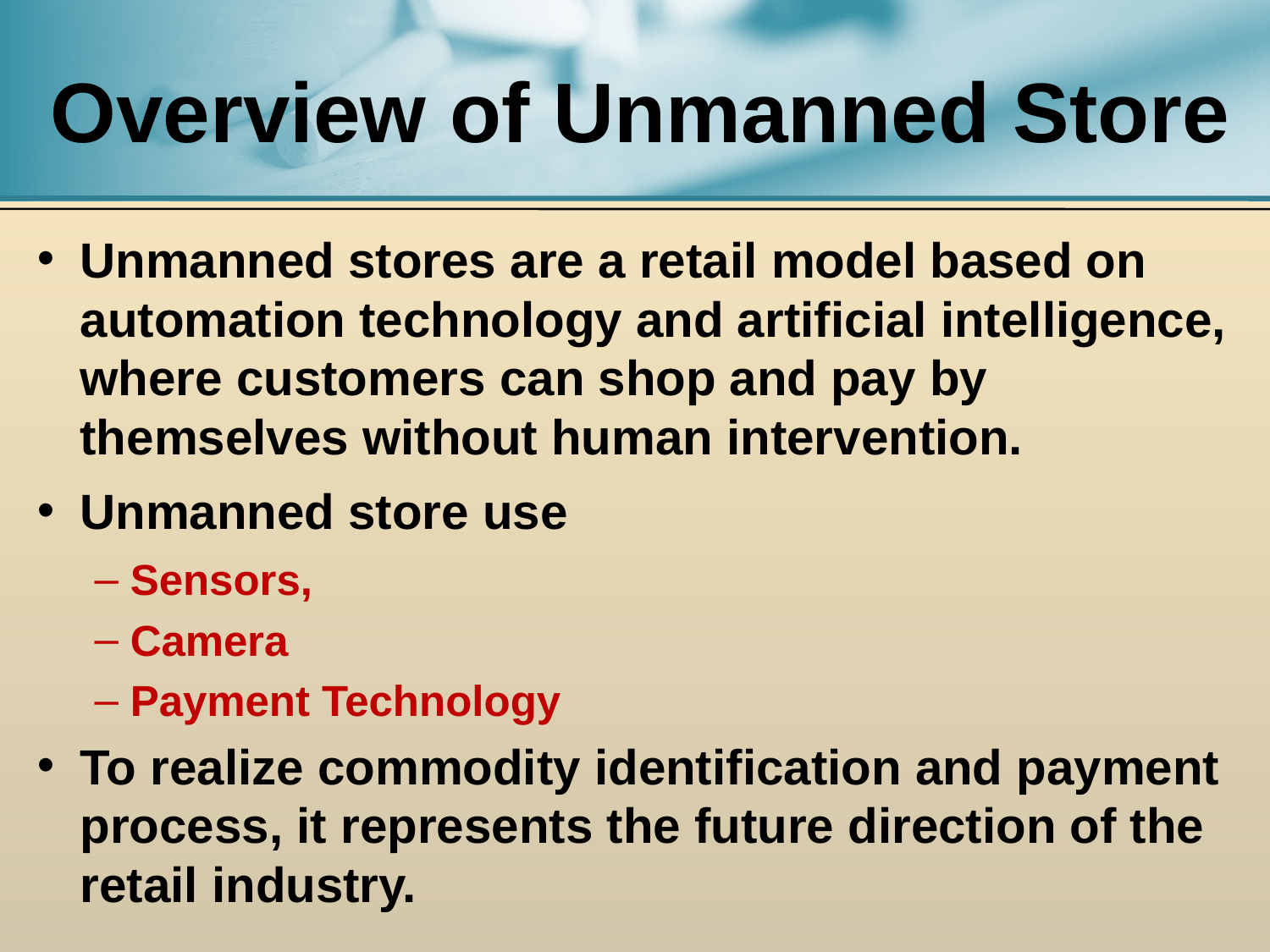

# Overview of Unmanned Store
Unmanned stores are a retail model based on automation technology and artificial intelligence, where customers can shop and pay by themselves without human intervention.
Unmanned store use
Sensors,
Camera
Payment Technology
To realize commodity identification and payment process, it represents the future direction of the retail industry.